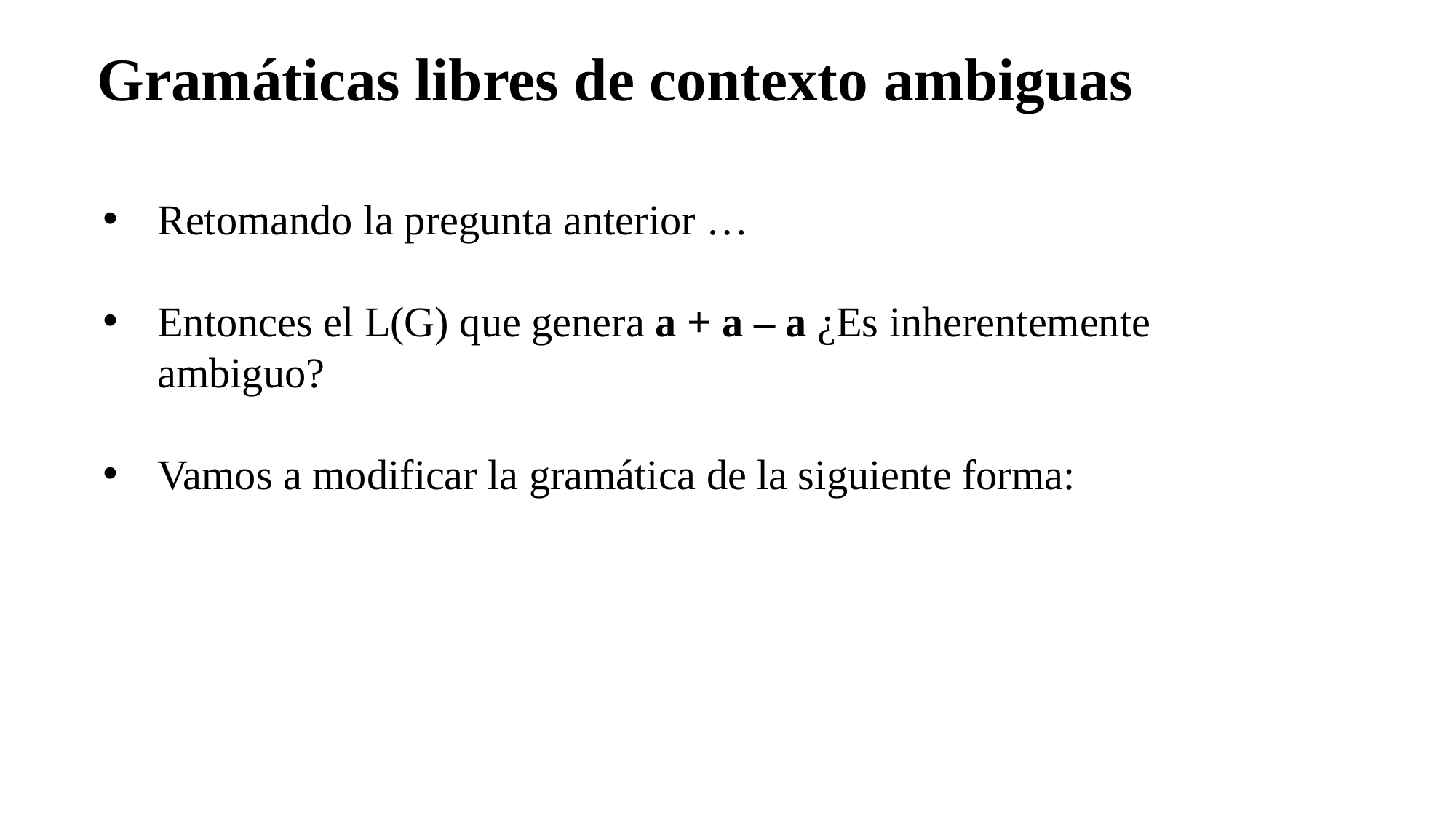

Gramáticas libres de contexto ambiguas
Retomando la pregunta anterior …

Entonces el L(G) que genera a + a – a ¿Es inherentemente ambiguo?

Vamos a modificar la gramática de la siguiente forma: